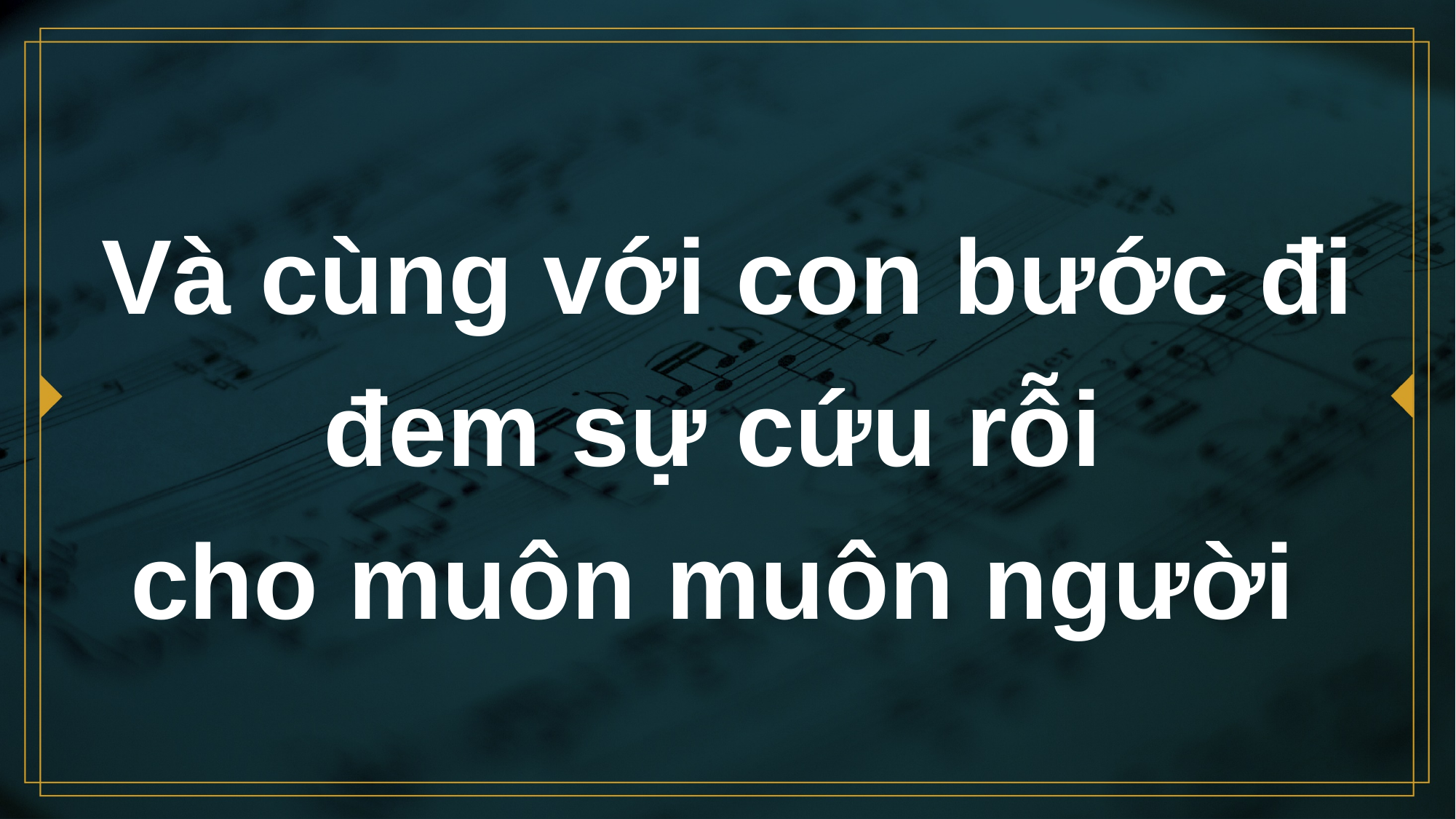

# Và cùng với con bước đi đem sự cứu rỗi cho muôn muôn người